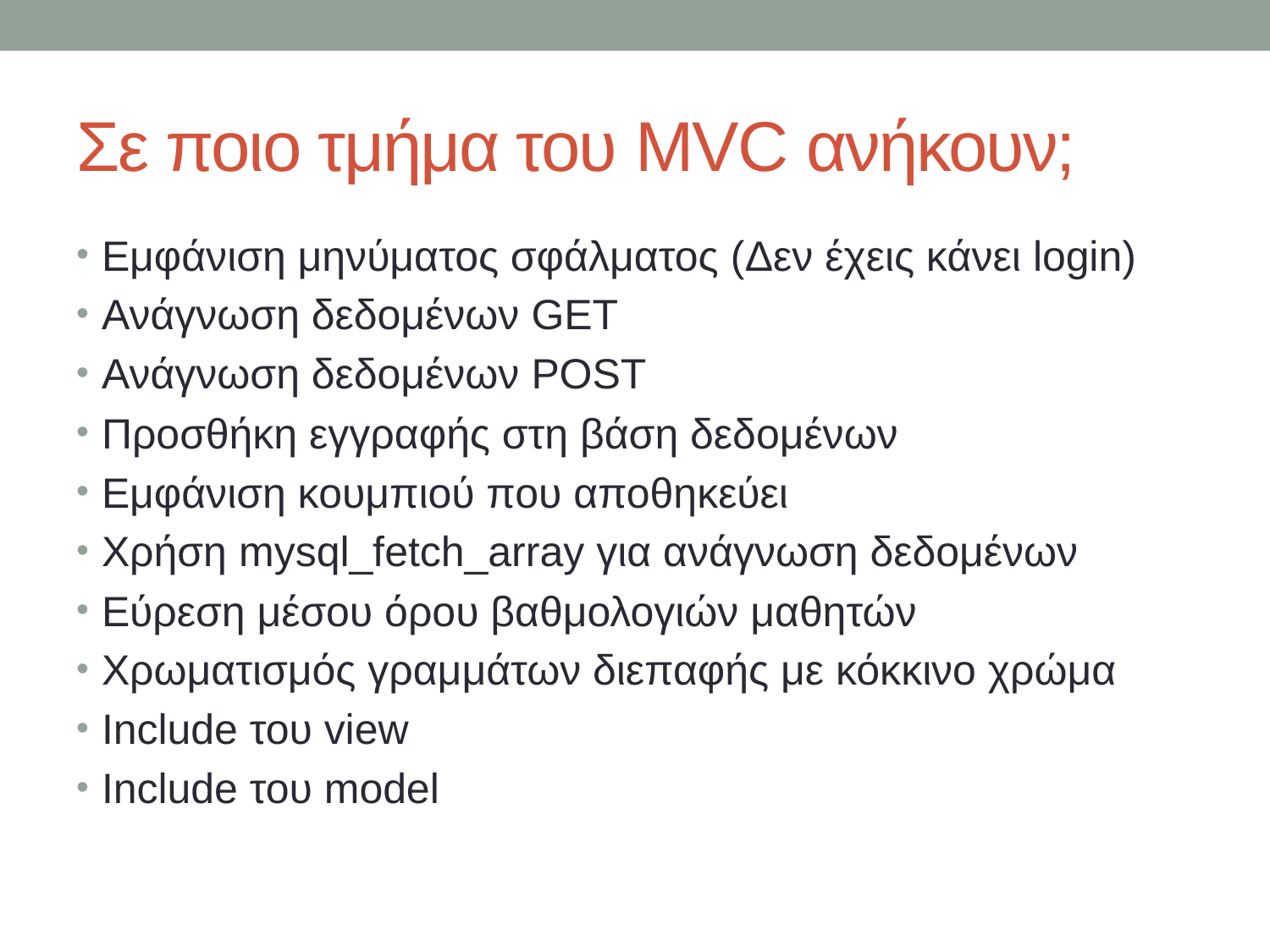

# Σε ποιο τμήμα του MVC ανήκουν;
Εμφάνιση μηνύματος σφάλματος (Δεν έχεις κάνει login)
Ανάγνωση δεδομένων GET
Ανάγνωση δεδομένων POST
Προσθήκη εγγραφής στη βάση δεδομένων
Εμφάνιση κουμπιού που αποθηκεύει
Χρήση mysql_fetch_array για ανάγνωση δεδομένων
Εύρεση μέσου όρου βαθμολογιών μαθητών
Χρωματισμός γραμμάτων διεπαφής με κόκκινο χρώμα
Include του view
Include του model